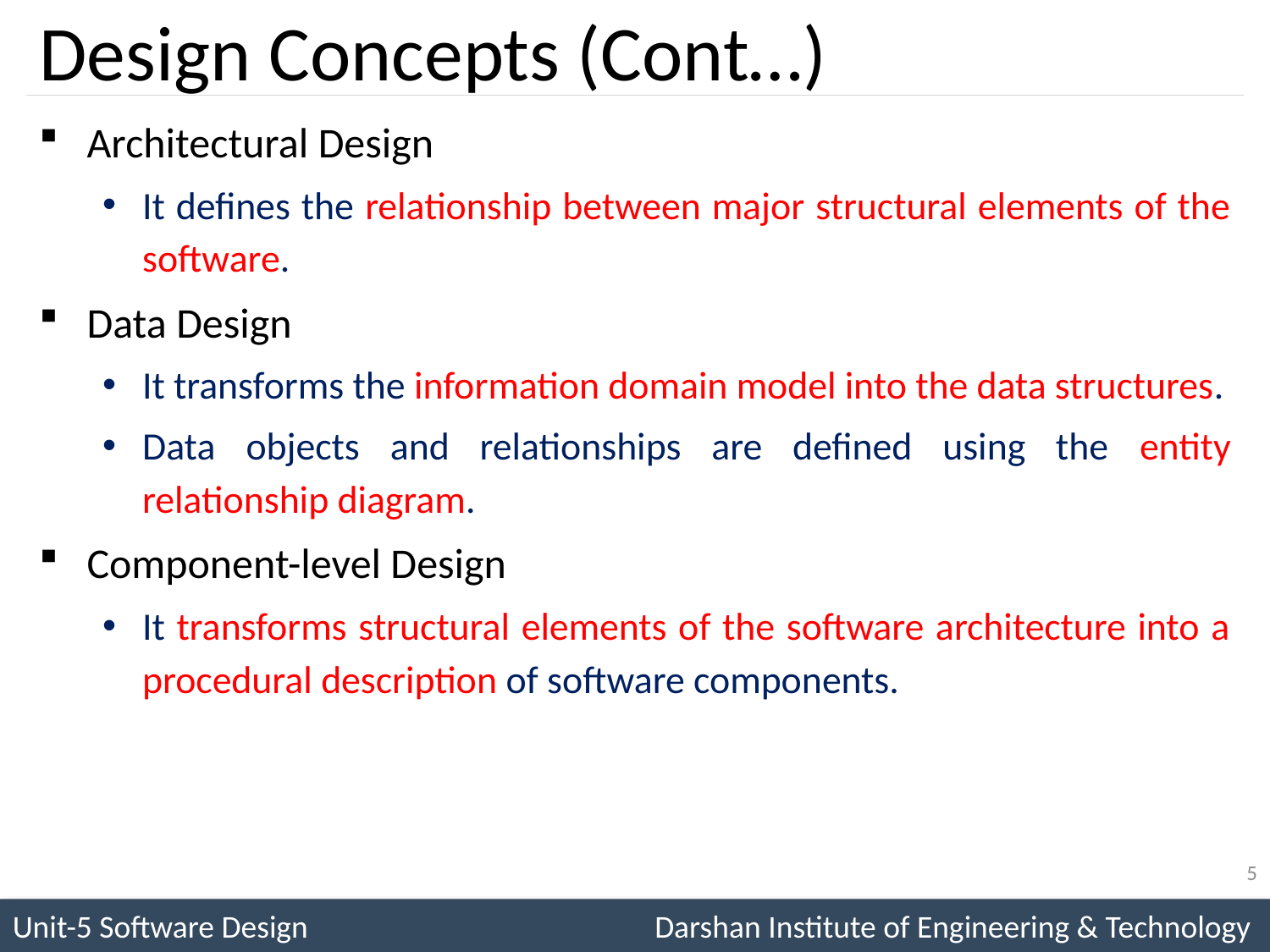

# Design Concepts (Cont…)
Architectural Design
It defines the relationship between major structural elements of the software.
Data Design
It transforms the information domain model into the data structures.
Data objects and relationships are defined using the entity relationship diagram.
Component-level Design
It transforms structural elements of the software architecture into a procedural description of software components.
5